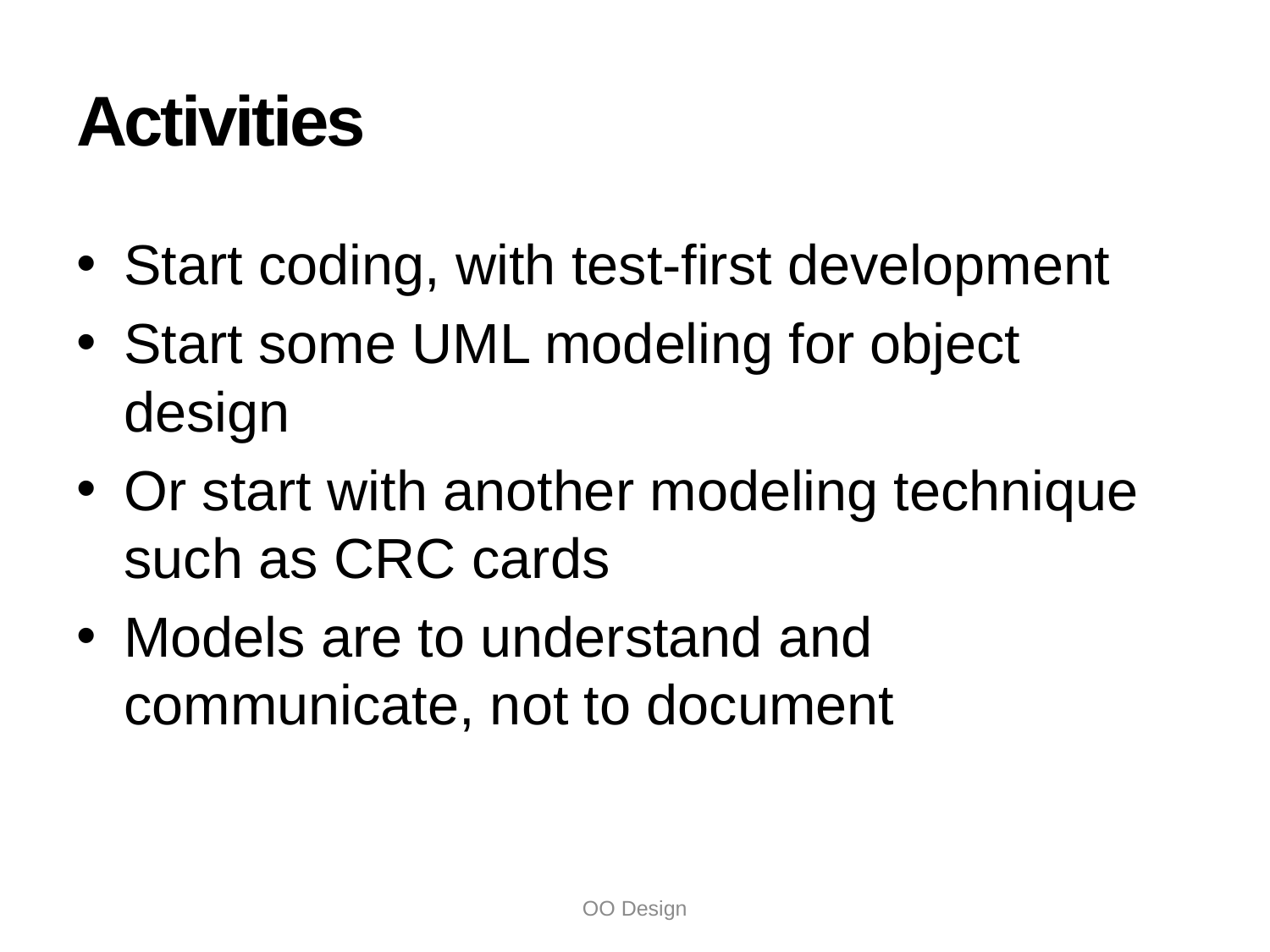

# Activities
Start coding, with test-first development
Start some UML modeling for object design
Or start with another modeling technique such as CRC cards
Models are to understand and communicate, not to document

OO Design